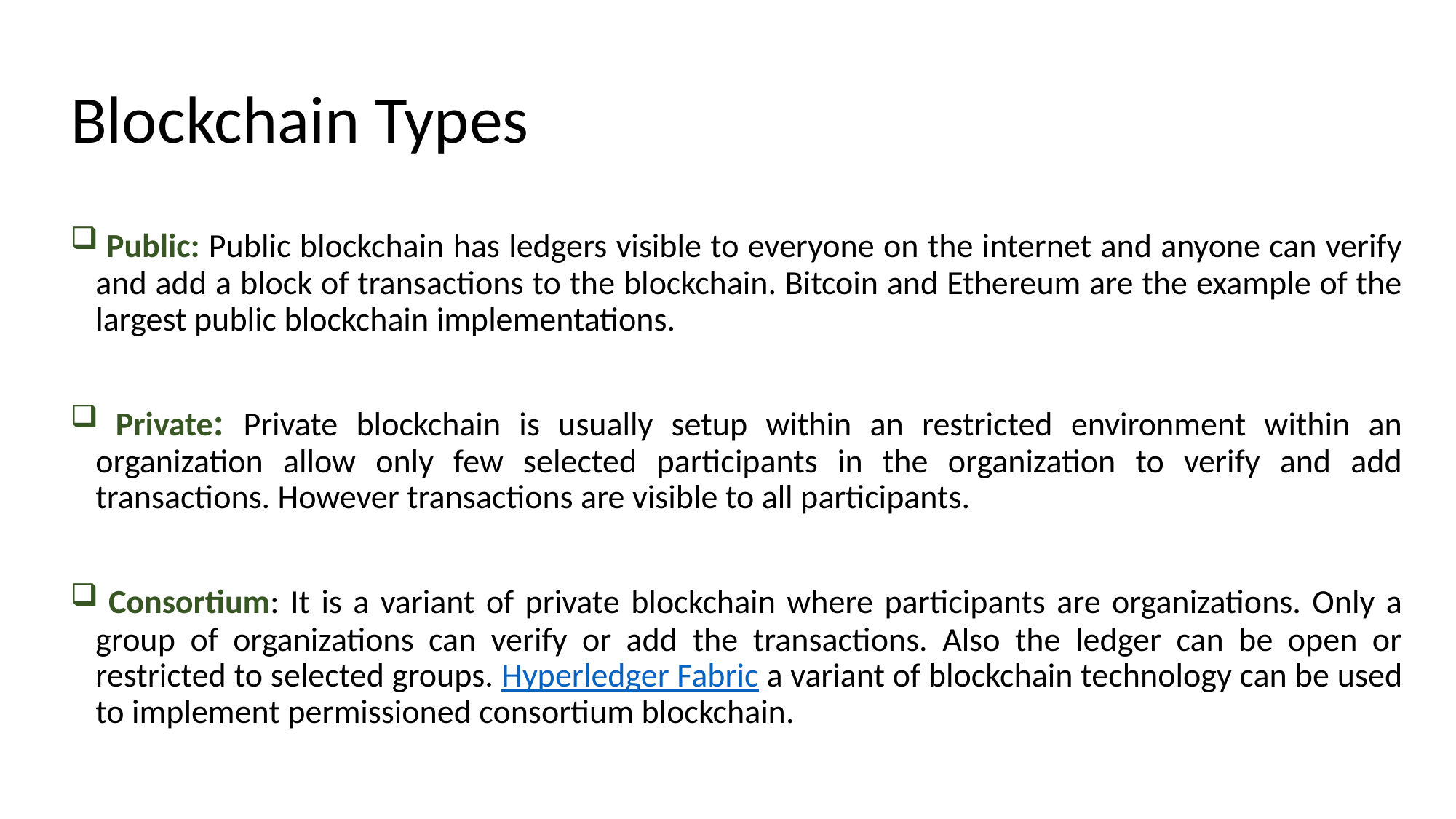

# Blockchain Types
 Public: Public blockchain has ledgers visible to everyone on the internet and anyone can verify and add a block of transactions to the blockchain. Bitcoin and Ethereum are the example of the largest public blockchain implementations.

 Private: Private blockchain is usually setup within an restricted environment within an organization allow only few selected participants in the organization to verify and add transactions. However transactions are visible to all participants.

 Consortium: It is a variant of private blockchain where participants are organizations. Only a group of organizations can verify or add the transactions. Also the ledger can be open or restricted to selected groups. Hyperledger Fabric a variant of blockchain technology can be used to implement permissioned consortium blockchain.